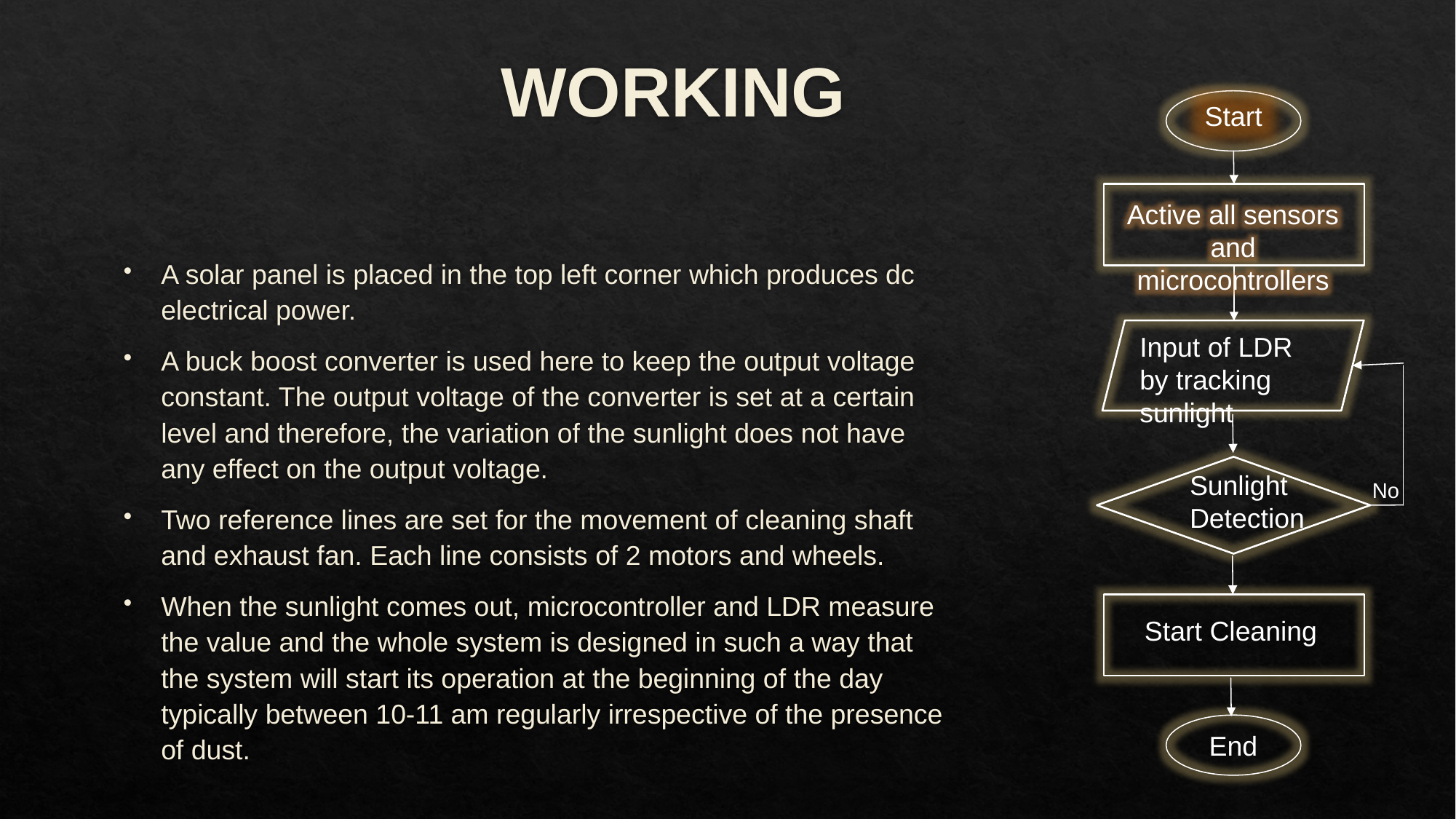

# WORKING

Start

Active all sensors and microcontrollers
A solar panel is placed in the top left corner which produces dc electrical power.
A buck boost converter is used here to keep the output voltage constant. The output voltage of the converter is set at a certain level and therefore, the variation of the sunlight does not have any effect on the output voltage.
Two reference lines are set for the movement of cleaning shaft and exhaust fan. Each line consists of 2 motors and wheels.
When the sunlight comes out, microcontroller and LDR measure the value and the whole system is designed in such a way that the system will start its operation at the beginning of the day typically between 10-11 am regularly irrespective of the presence of dust.

Input of LDR by tracking sunlight

Sunlight Detection
No

Start Cleaning

End